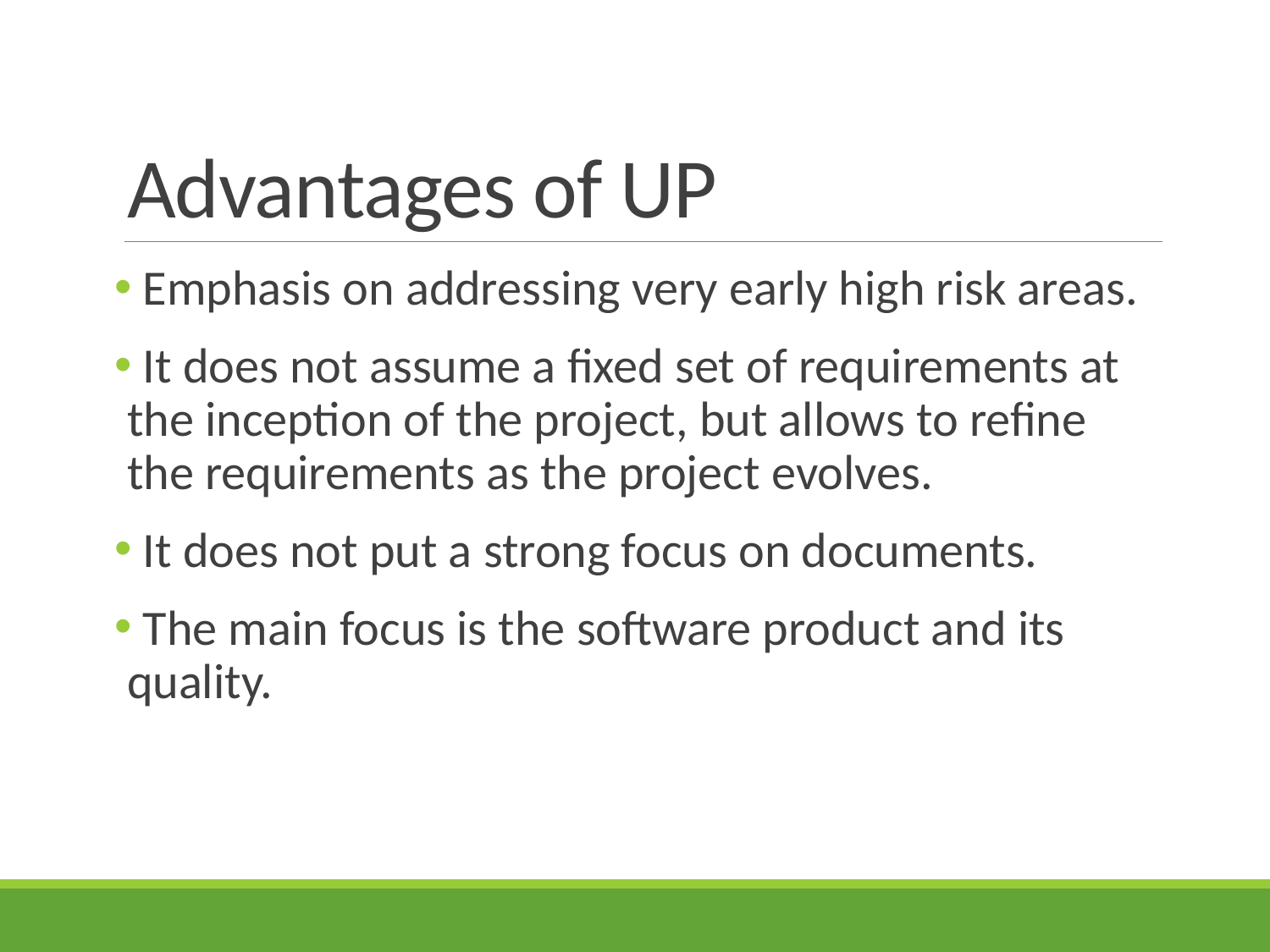

# Advantages of UP
 Emphasis on addressing very early high risk areas.
 It does not assume a fixed set of requirements at the inception of the project, but allows to refine the requirements as the project evolves.
 It does not put a strong focus on documents.
 The main focus is the software product and its quality.